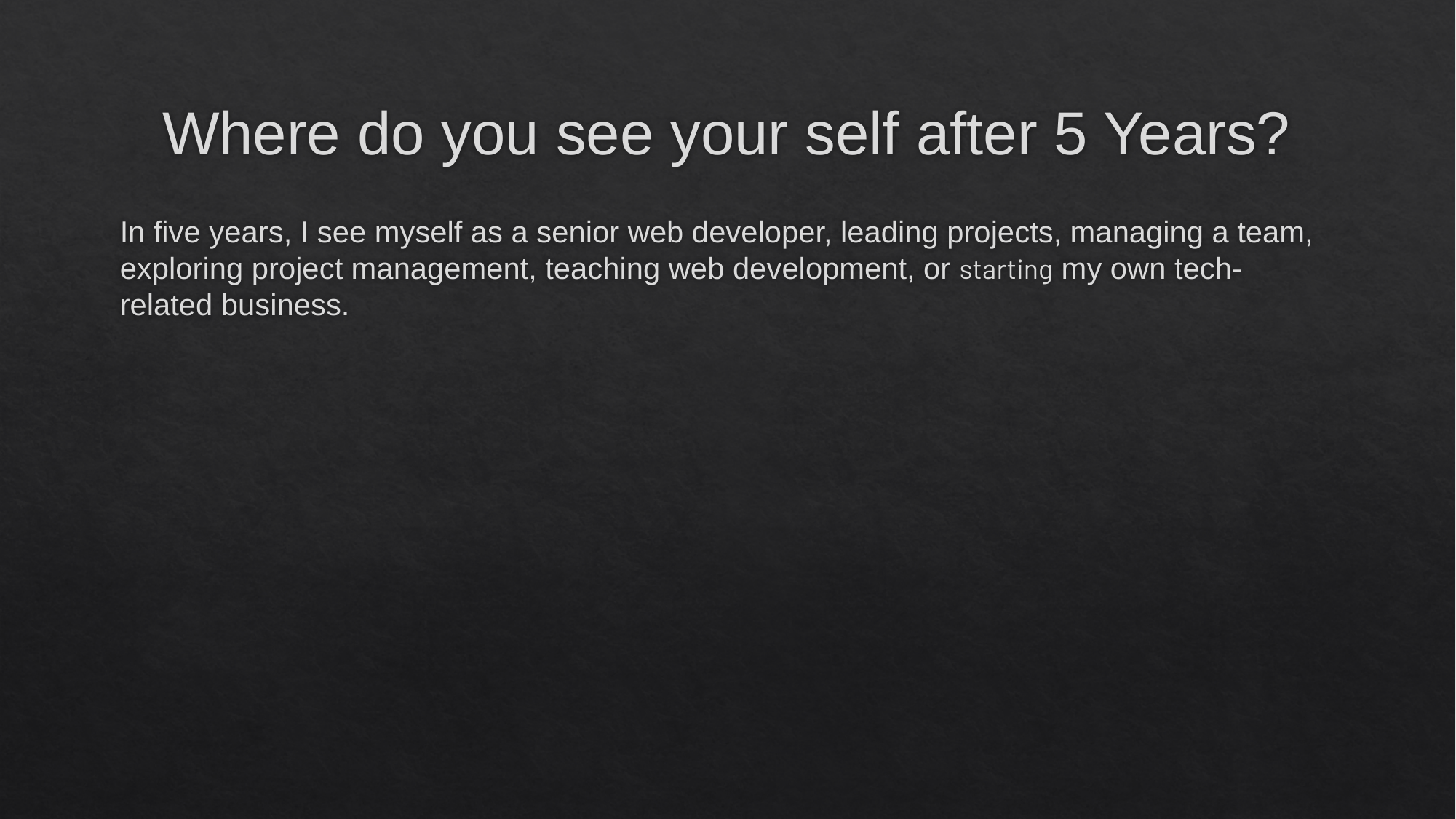

# Where do you see your self after 5 Years?
In five years, I see myself as a senior web developer, leading projects, managing a team, exploring project management, teaching web development, or starting my own tech-related business.